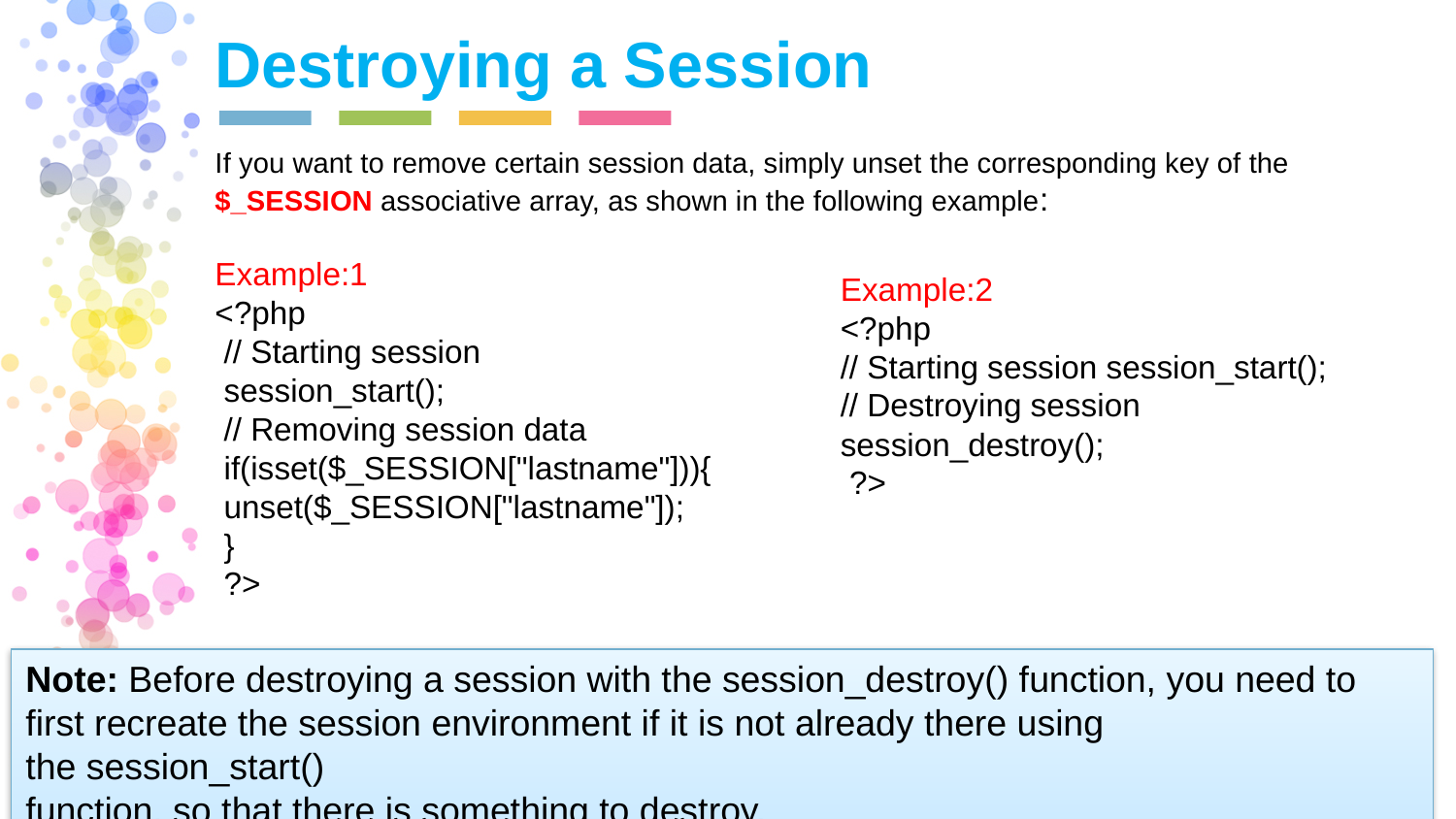

Destroying a Session

If you want to remove certain session data, simply unset the corresponding key of the
$_SESSION associative array, as shown in the following example:
Example:2
<?php
// Starting session session_start();
// Destroying session
session_destroy();
 ?>
Example:1
<?php
 // Starting session
 session_start();
 // Removing session data
 if(isset($_SESSION["lastname"])){
 unset($_SESSION["lastname"]);
 }
 ?>
Note: Before destroying a session with the session_destroy() function, you need to first recreate the session environment if it is not already there using the session_start()
function, so that there is something to destroy.